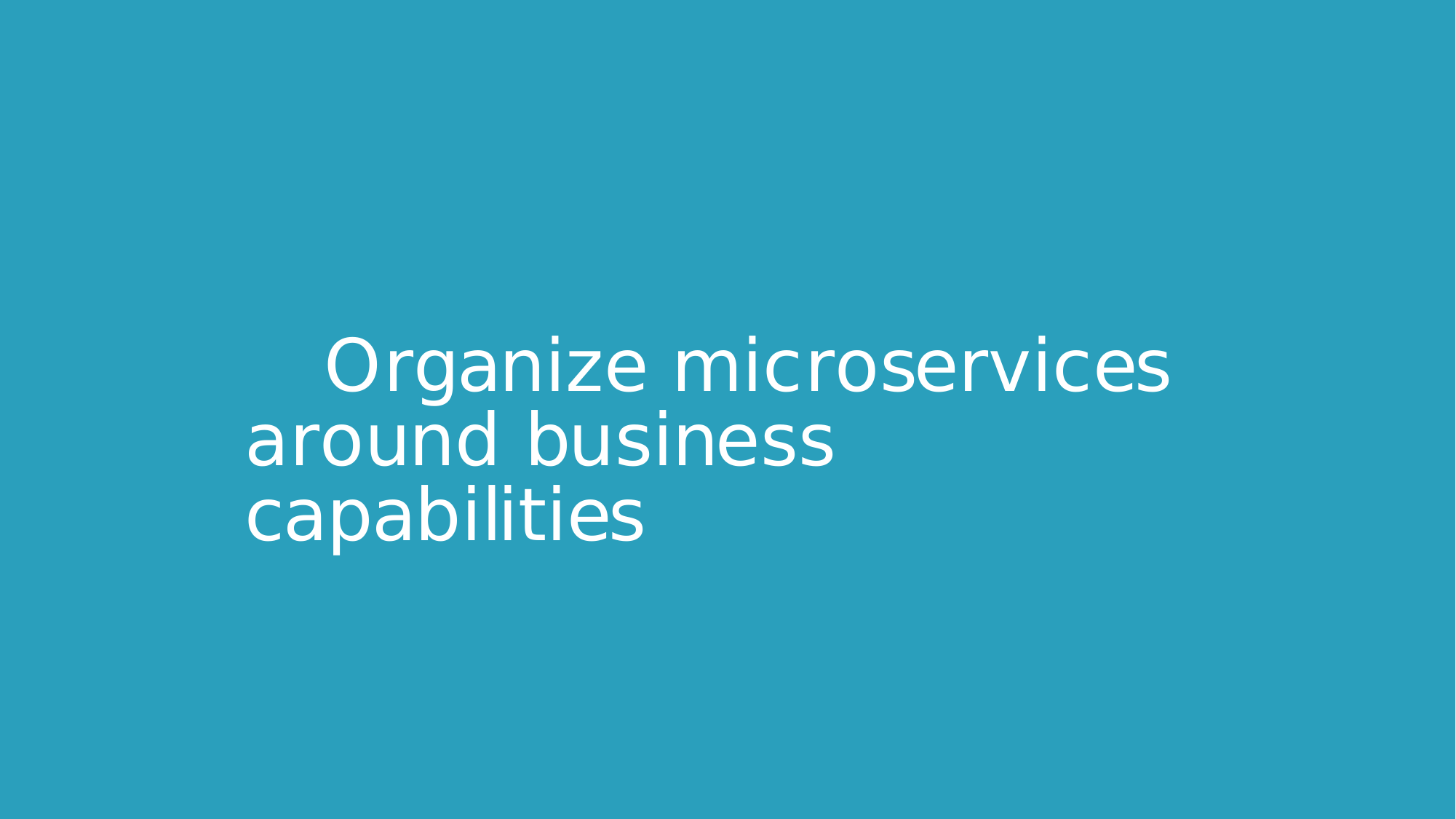

# Organize microservices  around business capabilities
22